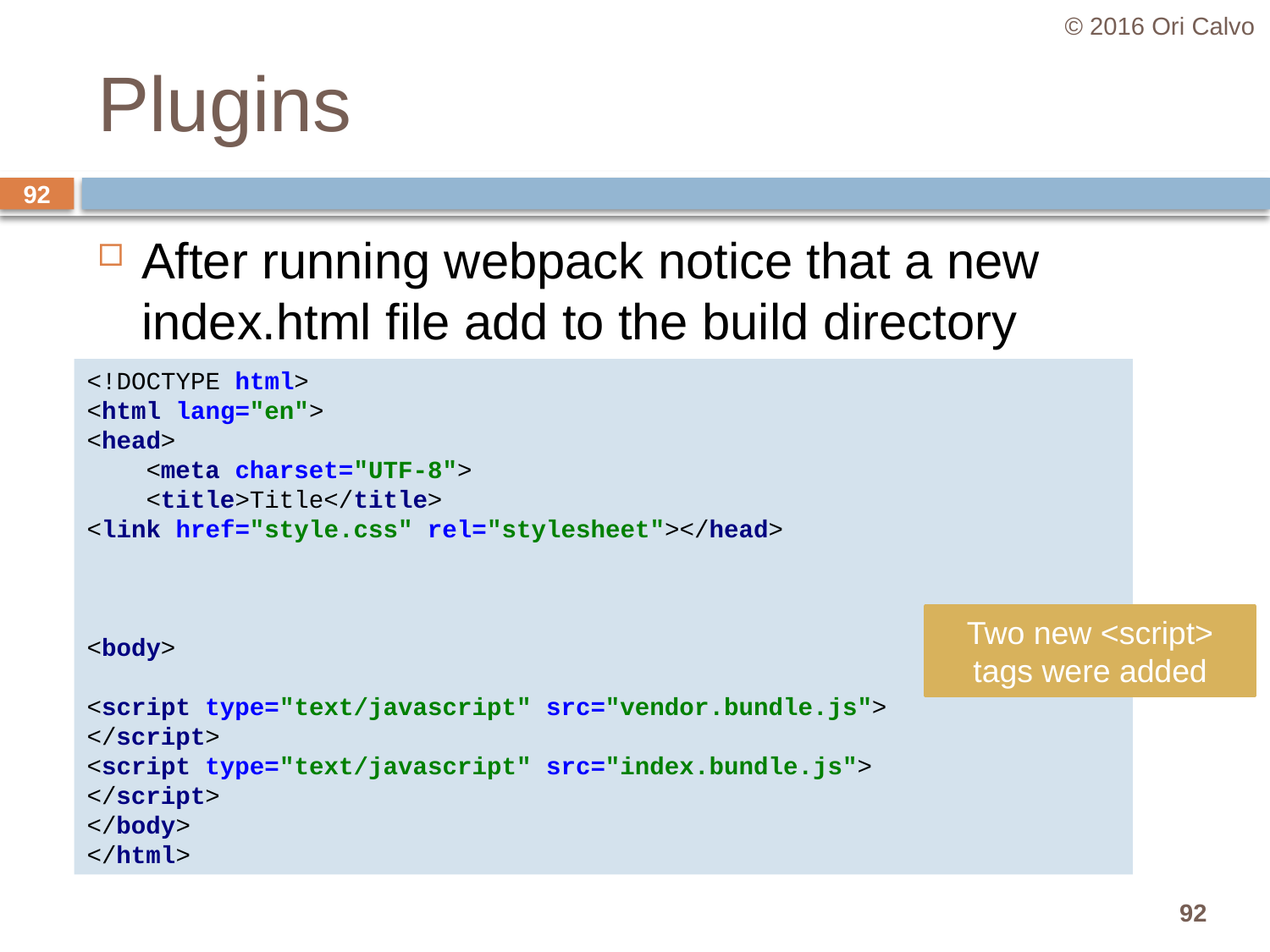

© 2016 Ori Calvo
# Plugins
92
After running webpack notice that a new index.html file add to the build directory
<!DOCTYPE html>
<html lang="en">
<head>
    <meta charset="UTF-8">
    <title>Title</title>
<link href="style.css" rel="stylesheet"></head>
<body>
<script type="text/javascript" src="vendor.bundle.js">
</script>
<script type="text/javascript" src="index.bundle.js">
</script>
</body>
</html>
Two new <script> tags were added